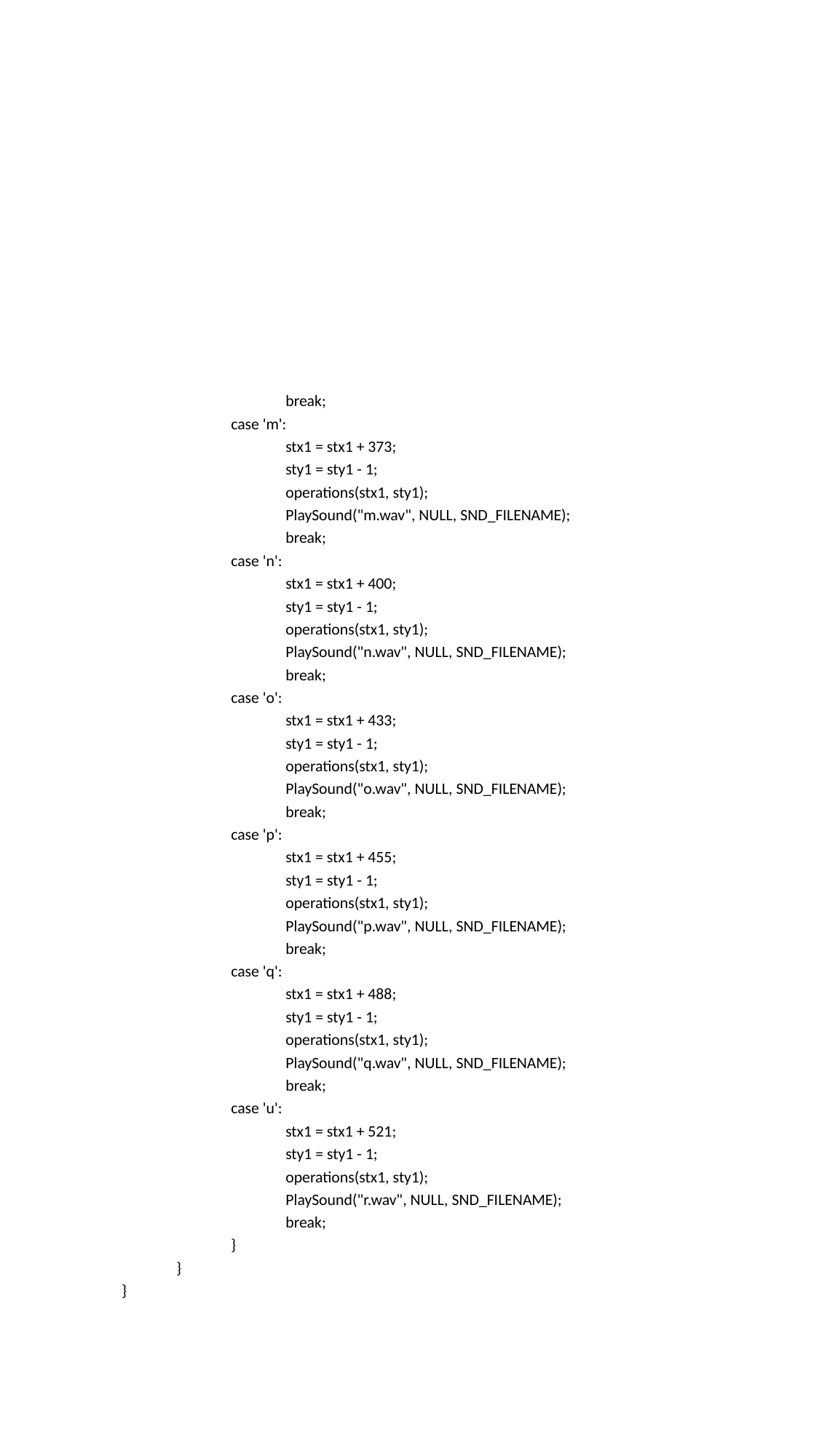

#
				break;
			case 'm':
				stx1 = stx1 + 373;
				sty1 = sty1 - 1;
				operations(stx1, sty1);
				PlaySound("m.wav", NULL, SND_FILENAME);
				break;
			case 'n':
				stx1 = stx1 + 400;
				sty1 = sty1 - 1;
				operations(stx1, sty1);
				PlaySound("n.wav", NULL, SND_FILENAME);
				break;
			case 'o':
				stx1 = stx1 + 433;
				sty1 = sty1 - 1;
				operations(stx1, sty1);
				PlaySound("o.wav", NULL, SND_FILENAME);
				break;
			case 'p':
				stx1 = stx1 + 455;
				sty1 = sty1 - 1;
				operations(stx1, sty1);
				PlaySound("p.wav", NULL, SND_FILENAME);
				break;
			case 'q':
				stx1 = stx1 + 488;
				sty1 = sty1 - 1;
				operations(stx1, sty1);
				PlaySound("q.wav", NULL, SND_FILENAME);
				break;
			case 'u':
				stx1 = stx1 + 521;
				sty1 = sty1 - 1;
				operations(stx1, sty1);
				PlaySound("r.wav", NULL, SND_FILENAME);
				break;
			}
		}
	}